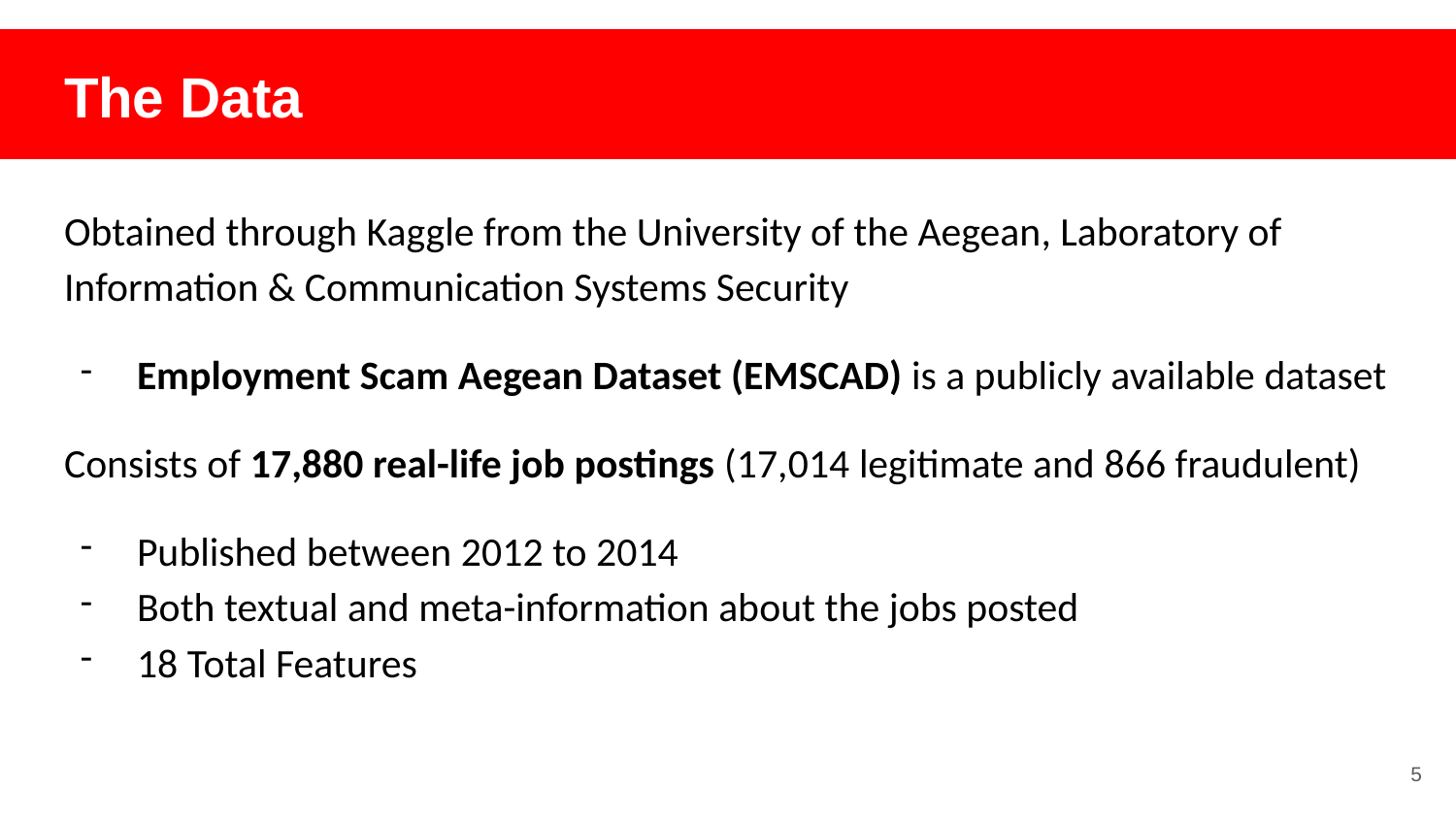

# The Data
Obtained through Kaggle from the University of the Aegean, Laboratory of Information & Communication Systems Security
Employment Scam Aegean Dataset (EMSCAD) is a publicly available dataset
Consists of 17,880 real-life job postings (17,014 legitimate and 866 fraudulent)
Published between 2012 to 2014
Both textual and meta-information about the jobs posted
18 Total Features
5